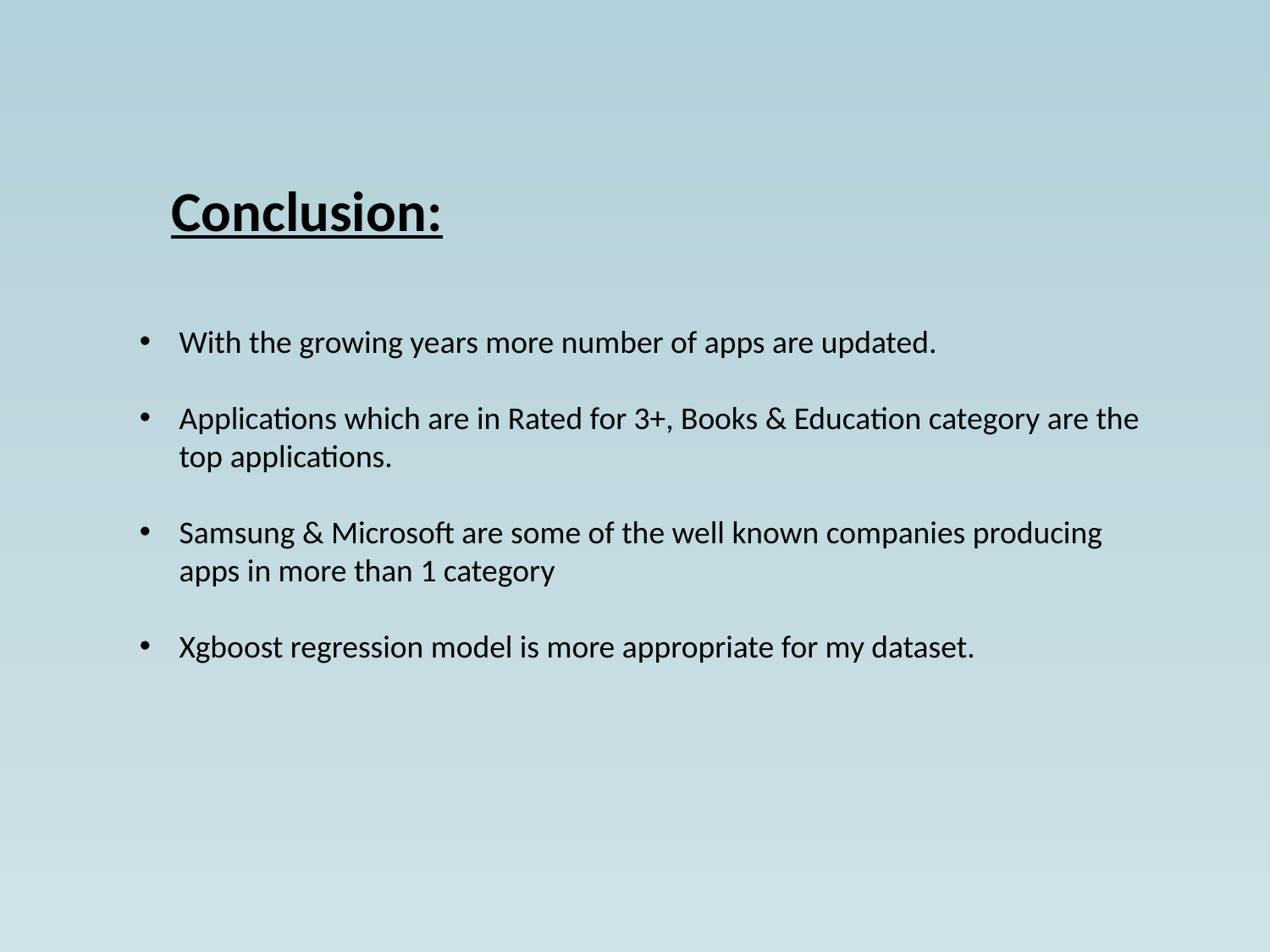

Conclusion:

With the growing years more number of apps are updated.

Applications which are in Rated for 3+, Books & Education category are the top applications.

Samsung & Microsoft are some of the well known companies producing apps in more than 1 category

Xgboost regression model is more appropriate for my dataset.